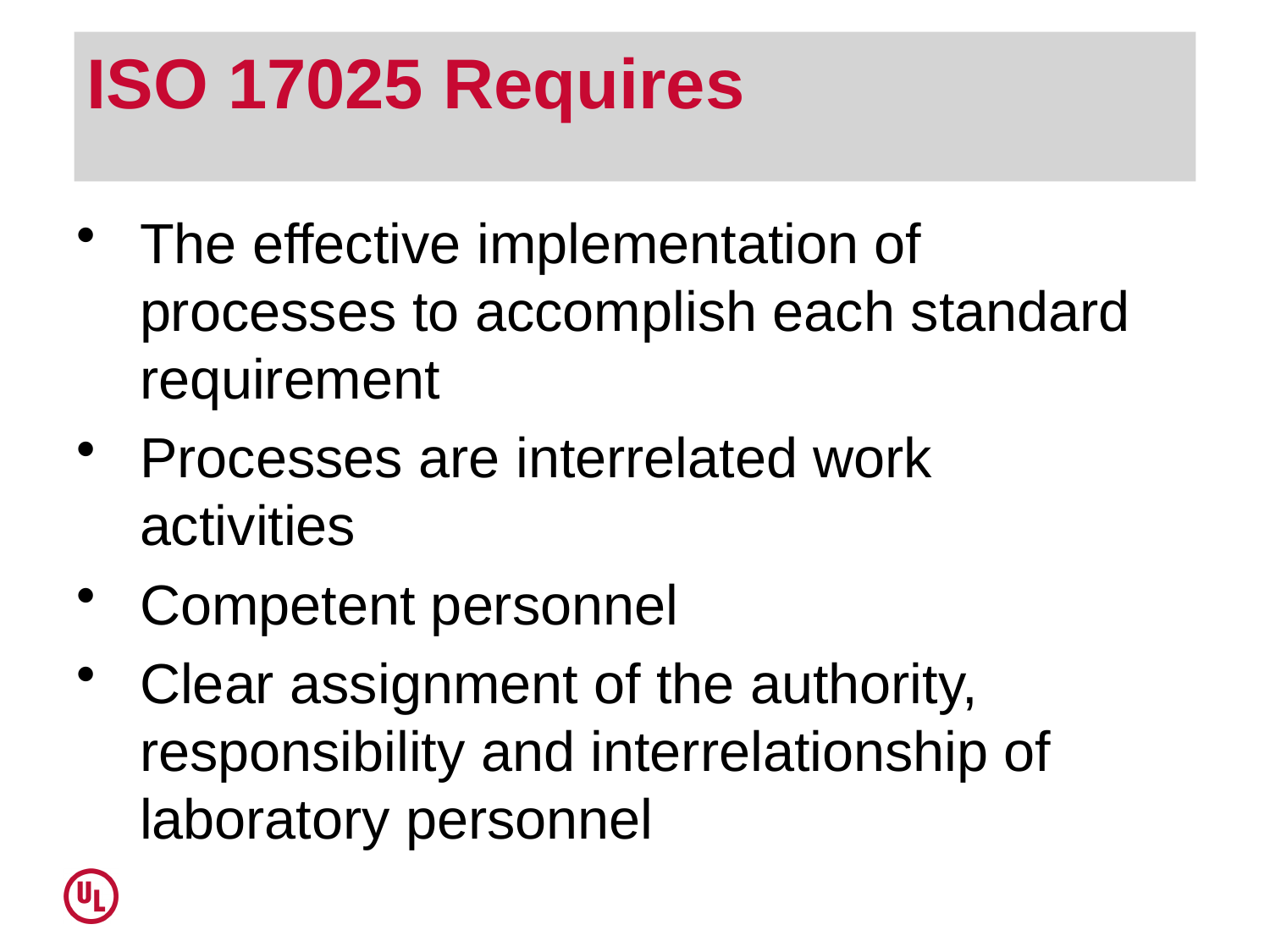

# ISO 17025 Requires
The effective implementation of processes to accomplish each standard requirement
Processes are interrelated work activities
Competent personnel
Clear assignment of the authority, responsibility and interrelationship of laboratory personnel